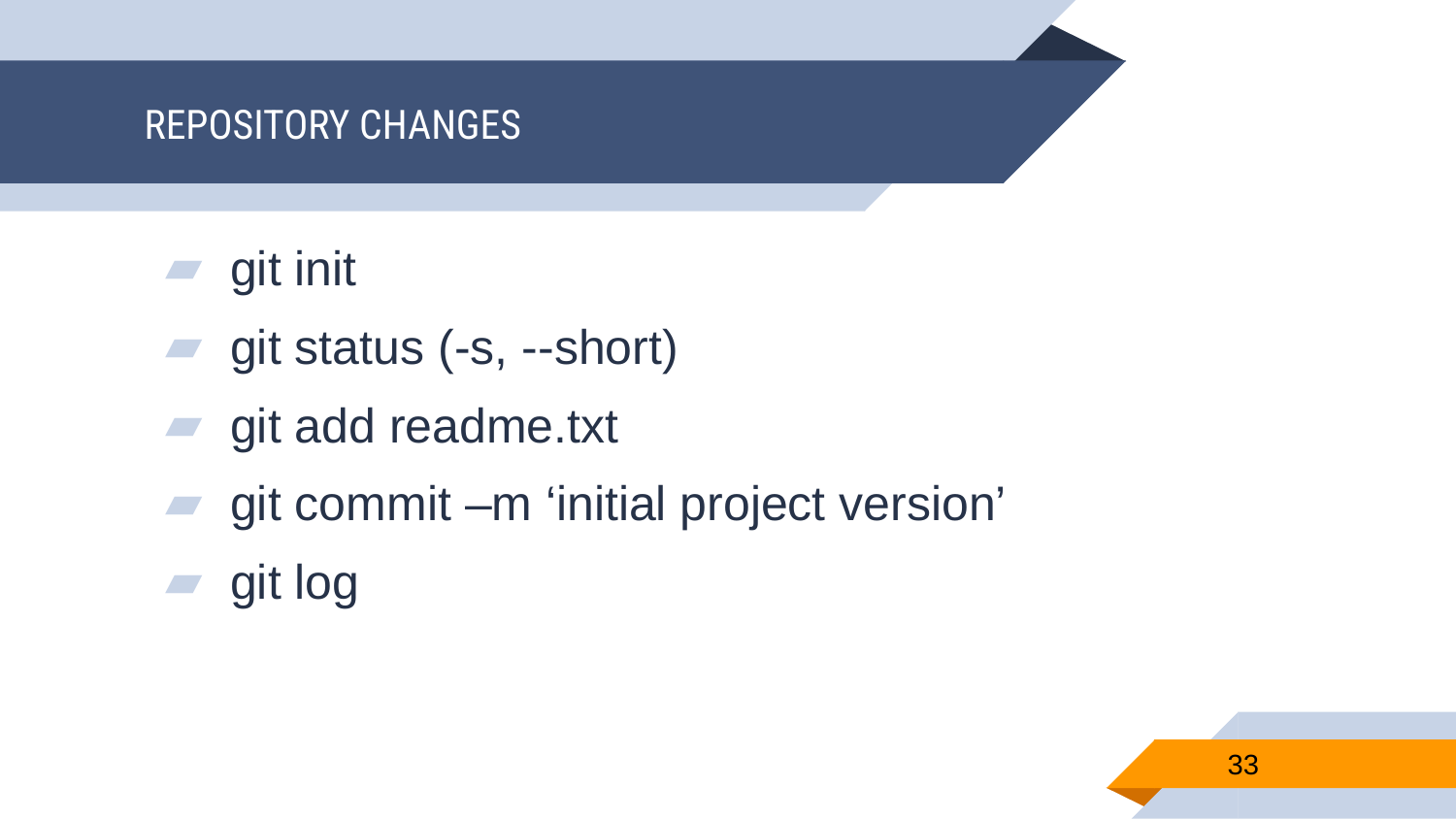

# REPOSITORY CHANGES

 git init
 git status (-s, --short)
 git add readme.txt
 git commit –m ‘initial project version’
 git log

33